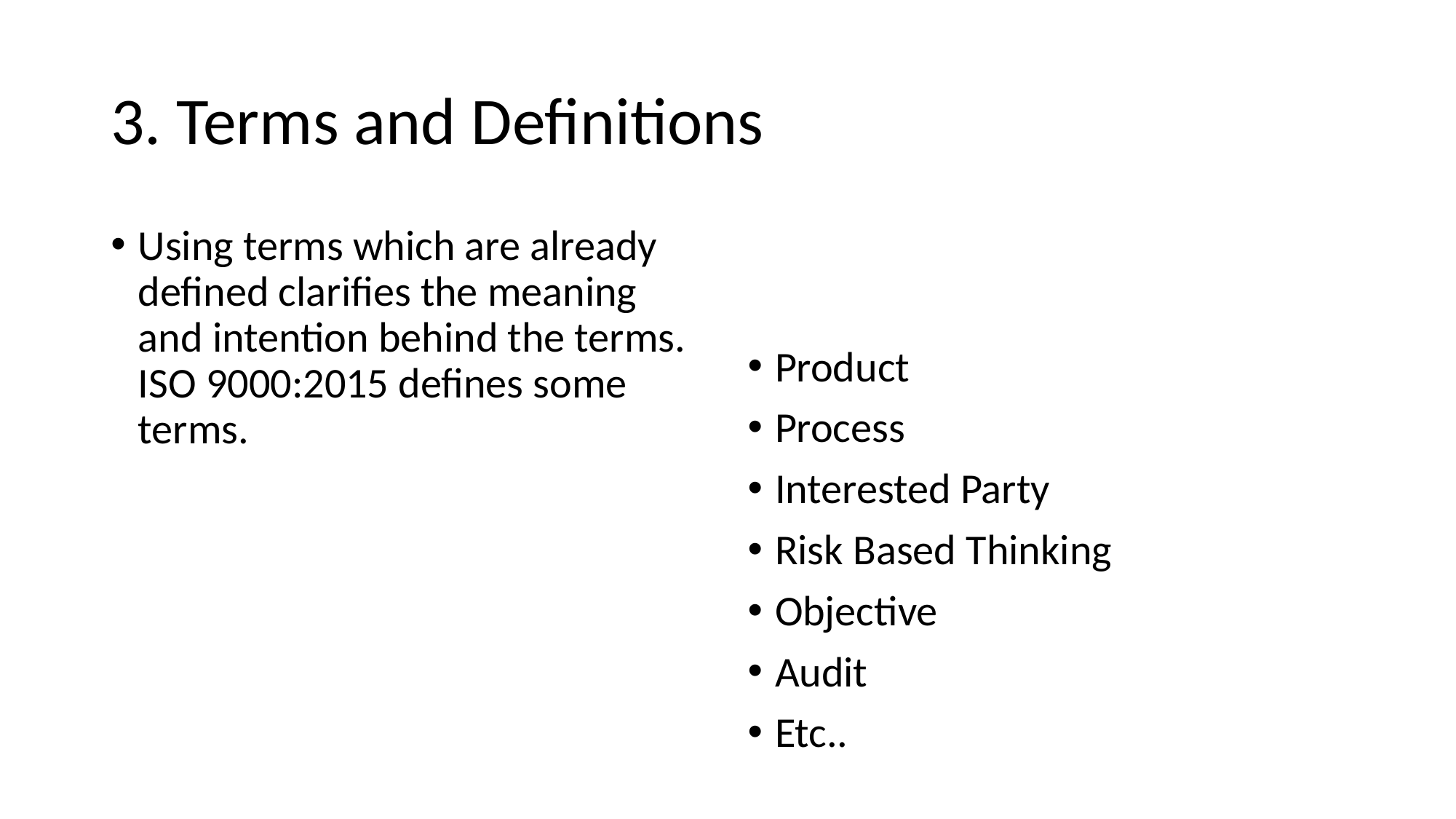

# 3. Terms and Definitions
Using terms which are already defined clarifies the meaning and intention behind the terms. ISO 9000:2015 defines some terms.
Product
Process
Interested Party
Risk Based Thinking
Objective
Audit
Etc..